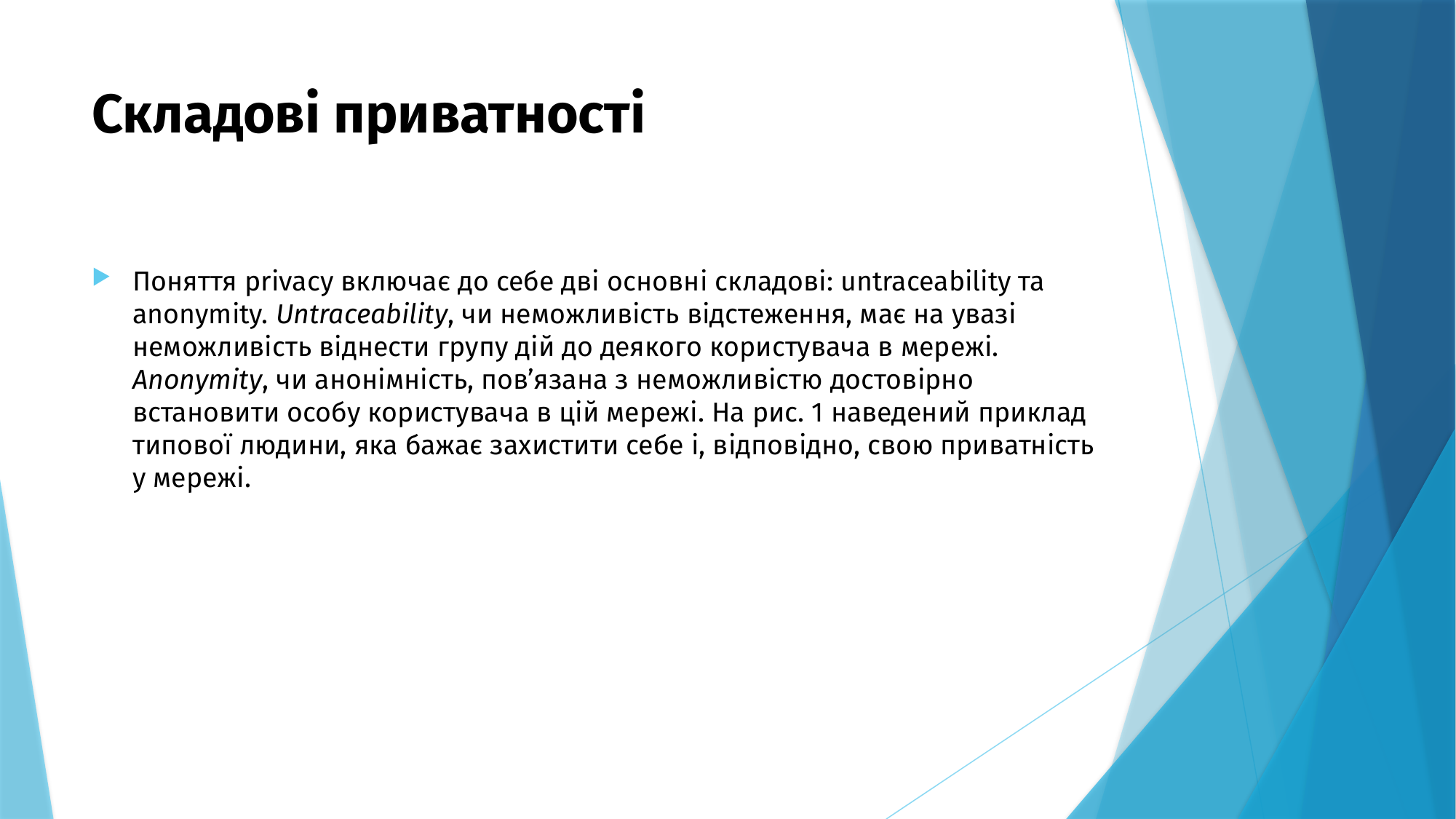

# Складові приватності
Поняття privacy включає до себе дві основні складові: untraceability та anonymity. Untraceability, чи неможливість відстеження, має на увазі неможливість віднести групу дій до деякого користувача в мережі. Anonymity, чи анонімність, пов’язана з неможливістю достовірно встановити особу користувача в цій мережі. На рис. 1 наведений приклад типової людини, яка бажає захистити себе і, відповідно, свою приватність у мережі.